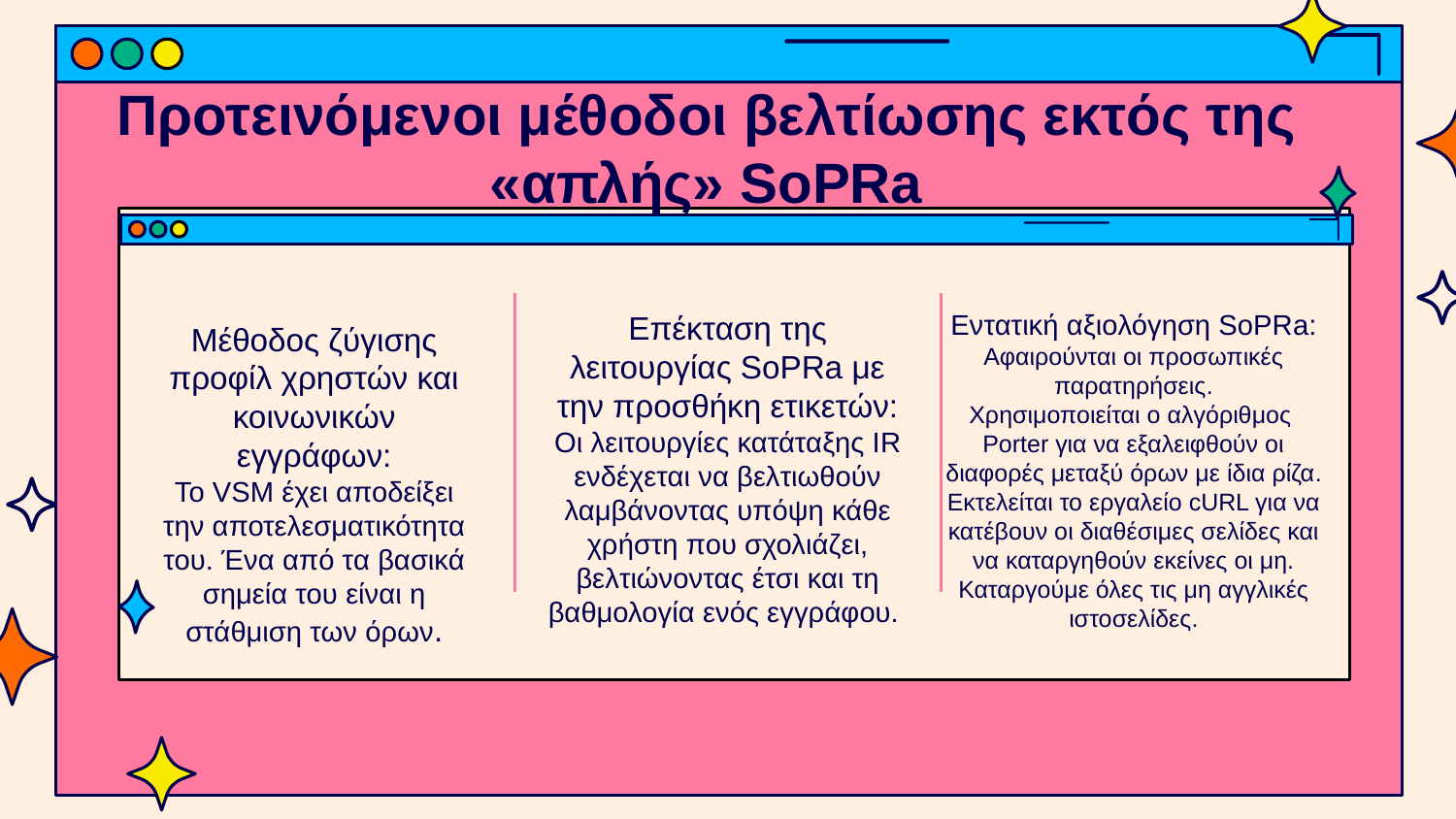

# Προτεινόμενοι μέθοδοι βελτίωσης εκτός της «απλής» SoPRa

Επέκταση της λειτουργίας SoPRa με την προσθήκη ετικετών:
Οι λειτουργίες κατάταξης IR ενδέχεται να βελτιωθούν λαμβάνοντας υπόψη κάθε χρήστη που σχολιάζει, βελτιώνοντας έτσι και τη βαθμολογία ενός εγγράφου.
Εντατική αξιoλόγηση SoPRa:
Αφαιρούνται οι προσωπικές παρατηρήσεις.
Χρησιμοποιείται ο αλγόριθμος  Porter για να εξαλειφθούν οι διαφορές μεταξύ όρων με ίδια ρίζα.
Εκτελείται το εργαλείο cURL για να κατέβουν οι διαθέσιμες σελίδες και να καταργηθούν εκείνες οι μη.
Καταργούμε όλες τις μη αγγλικές ιστοσελίδες.
Μέθοδος ζύγισης προφίλ χρηστών και κοινωνικών εγγράφων:
Το VSM έχει αποδείξει την αποτελεσματικότητα του. Ένα από τα βασικά σημεία του είναι η στάθμιση των όρων.